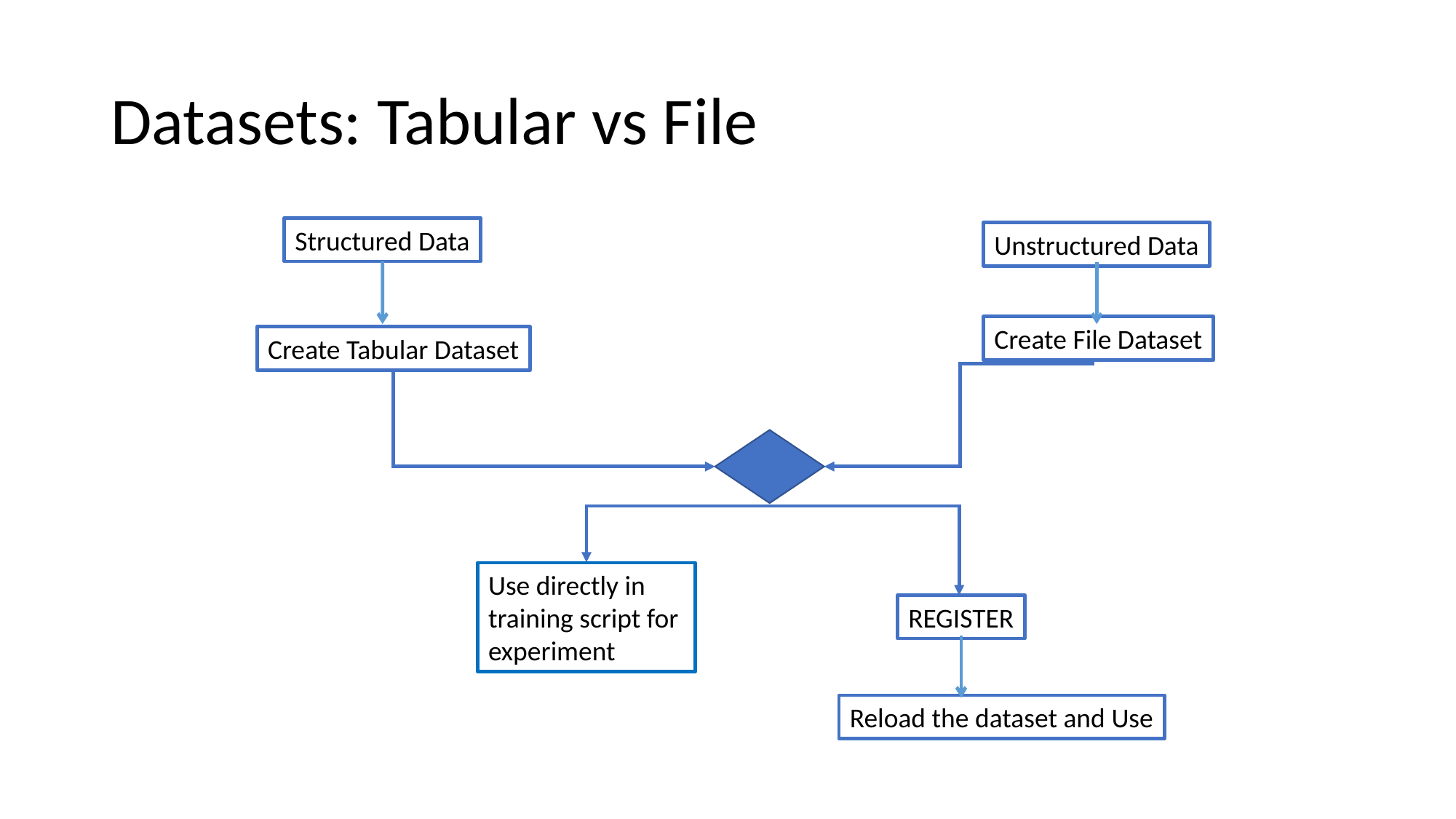

# Datasets: Tabular vs File
Structured Data
Unstructured Data
Create File Dataset
Create Tabular Dataset

Use directly in training script for experiment
REGISTER
Reload the dataset and Use